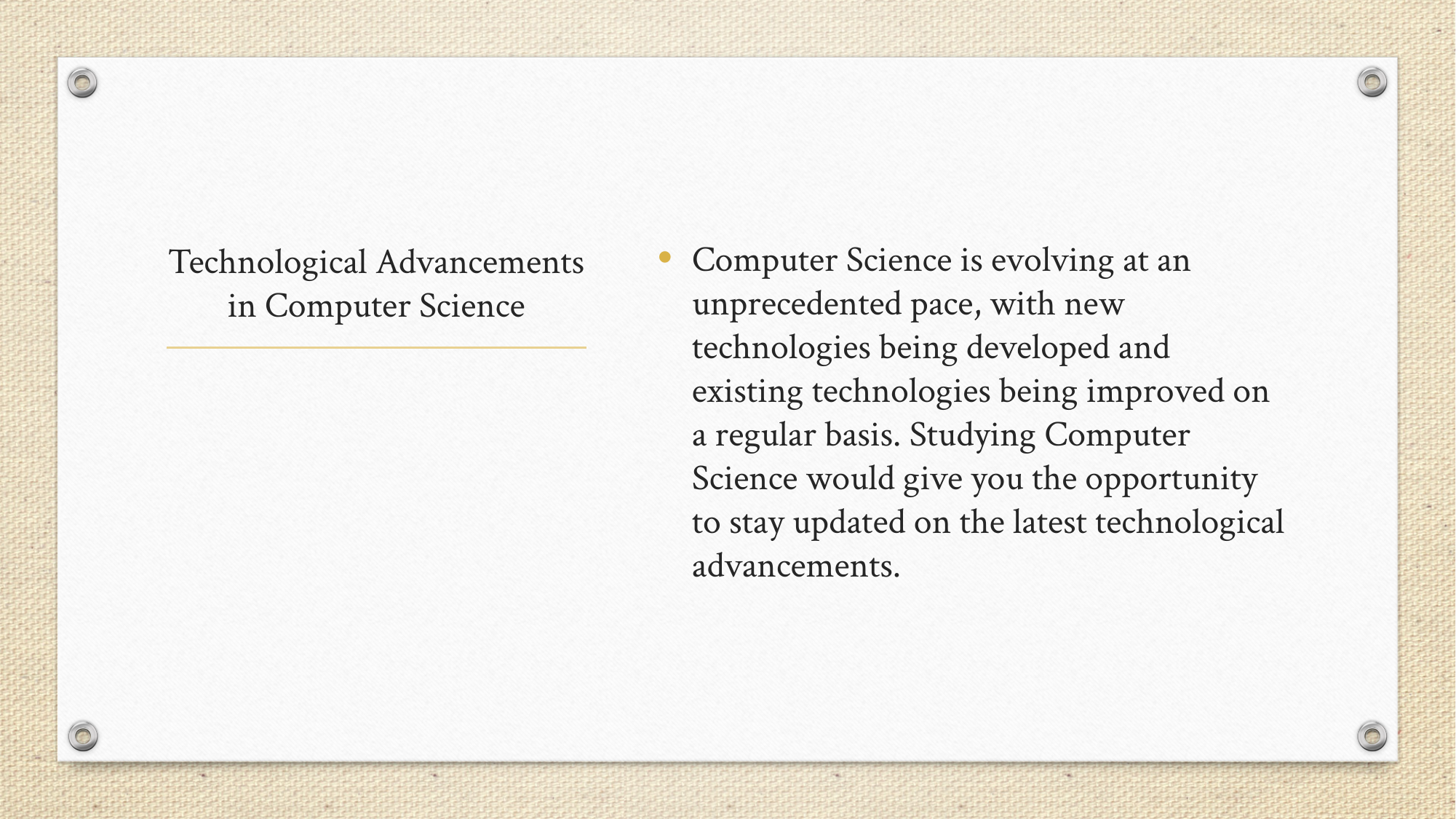

Computer Science is evolving at an unprecedented pace, with new technologies being developed and existing technologies being improved on a regular basis. Studying Computer Science would give you the opportunity to stay updated on the latest technological advancements.
# Technological Advancements in Computer Science